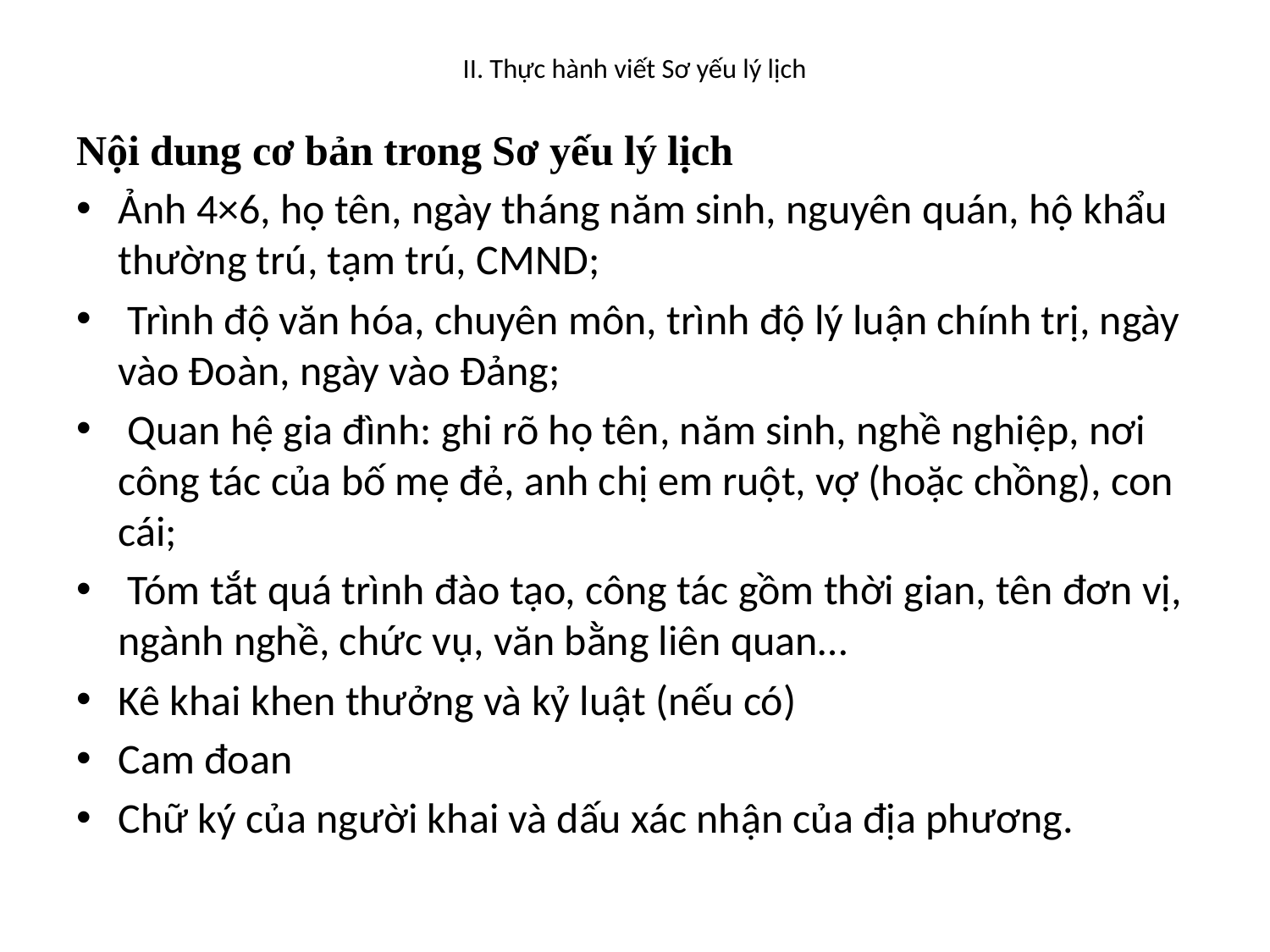

# II. Thực hành viết Sơ yếu lý lịch
Nội dung cơ bản trong Sơ yếu lý lịch
Ảnh 4×6, họ tên, ngày tháng năm sinh, nguyên quán, hộ khẩu thường trú, tạm trú, CMND;
 Trình độ văn hóa, chuyên môn, trình độ lý luận chính trị, ngày vào Đoàn, ngày vào Đảng;
 Quan hệ gia đình: ghi rõ họ tên, năm sinh, nghề nghiệp, nơi công tác của bố mẹ đẻ, anh chị em ruột, vợ (hoặc chồng), con cái;
 Tóm tắt quá trình đào tạo, công tác gồm thời gian, tên đơn vị, ngành nghề, chức vụ, văn bằng liên quan…
Kê khai khen thưởng và kỷ luật (nếu có)
Cam đoan
Chữ ký của người khai và dấu xác nhận của địa phương.